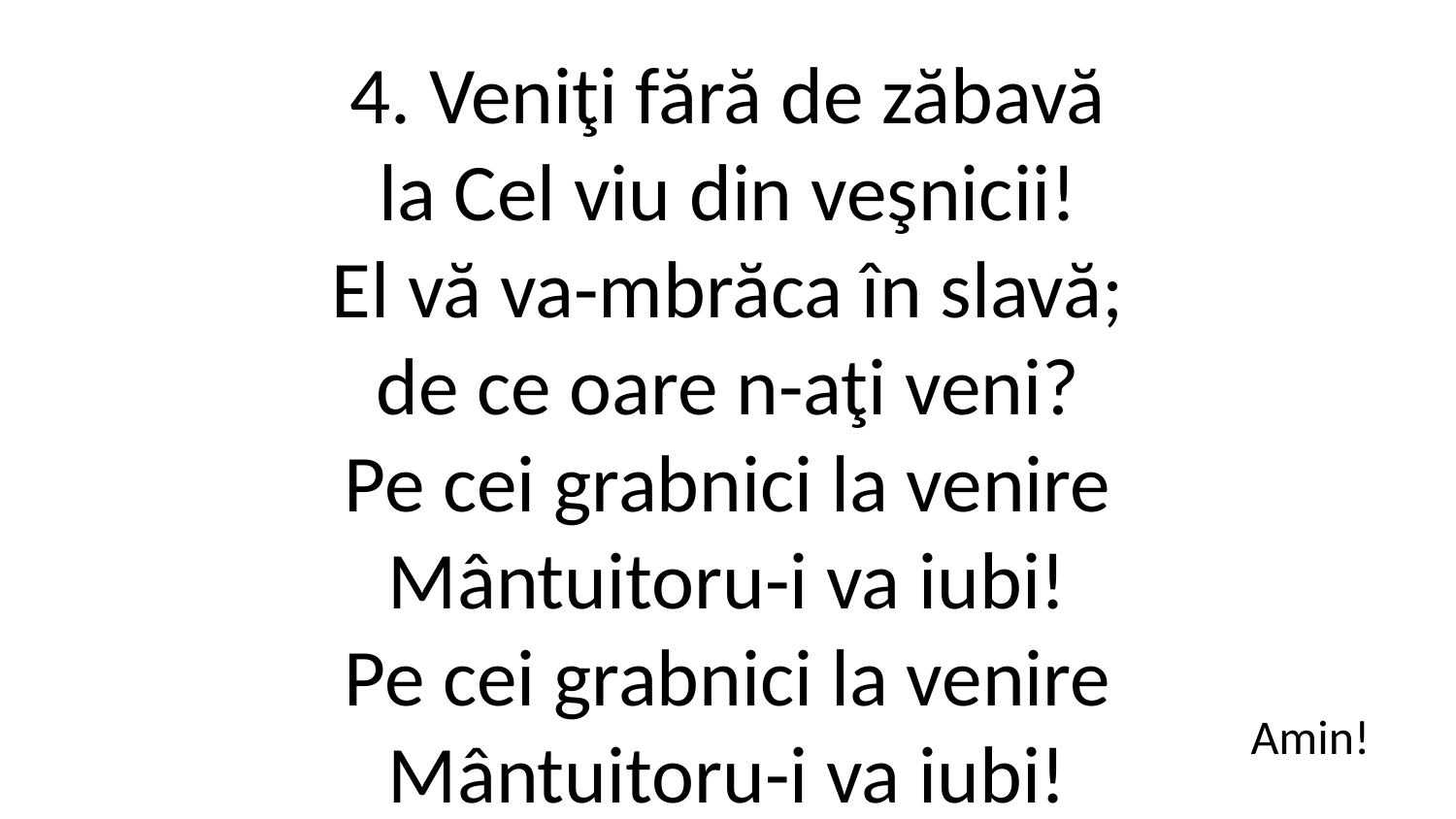

4. Veniţi fără de zăbavă
la Cel viu din veşnicii!
El vă va-mbrăca în slavă;
de ce oare n-aţi veni?
Pe cei grabnici la venire
Mântuitoru-i va iubi!
Pe cei grabnici la venire
Mântuitoru-i va iubi!

Amin!